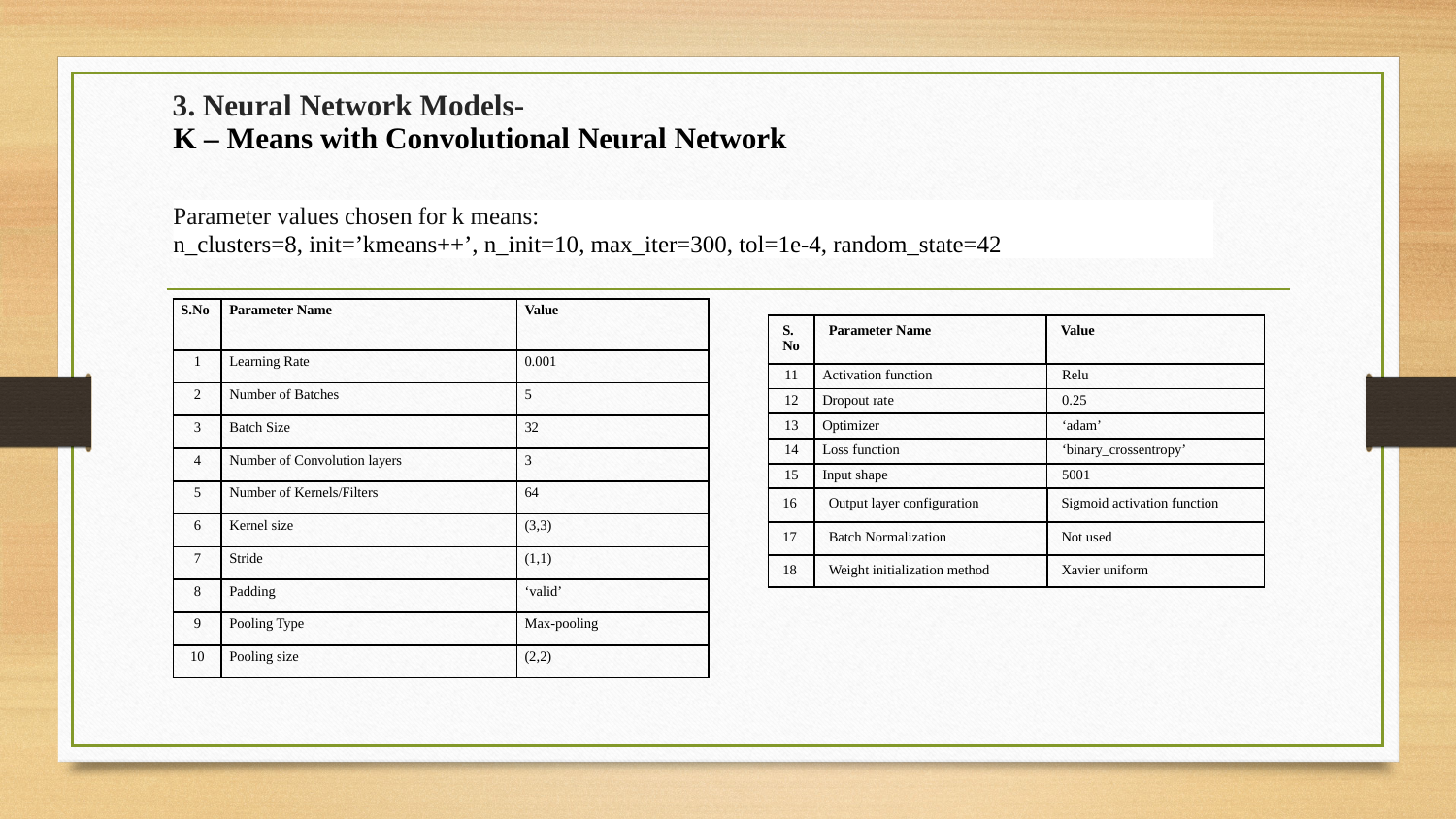

# 3. Neural Network Models- K – Means with Convolutional Neural Network
Parameter values chosen for k means:
n_clusters=8, init=’kmeans++’, n_init=10, max_iter=300, tol=1e-4, random_state=42
| S.No​ | Parameter Name​ | Value​ |
| --- | --- | --- |
| 1​ | Learning Rate​ | 0.001​ |
| 2​ | Number of Batches​ | 5​ |
| 3​ | Batch Size​ | 32​ |
| 4​ | Number of Convolution layers​ | 3 |
| 5​ | Number of Kernels/Filters​ | 64​ |
| 6​ | Kernel size​ | (3​,3) |
| 7​ | Stride​ | (1,1)​ |
| 8​ | Padding​ | ‘valid’ |
| 9​ | Pooling Type​ | Max-pooling​ |
| 10​ | Pooling size​ | (2,2) |
| S.No​ | Parameter Name​ | Value​ |
| --- | --- | --- |
| 11​ | Activation function​ | Relu​ |
| --- | --- | --- |
| 12​ | Dropout rate​ | 0.2​5 |
| 13​ | Optimizer​ | ‘adam’​ |
| 14​ | Loss function​ | ‘binary\_crossentropy’ |
| 15​ | Input shape​ | 5001 |
| 16​ | Output layer configuration​ | Sigmoid activation function​​ |
| --- | --- | --- |
| 17​ | Batch Normalization​ | Not used |
| 18​ | Weight initialization method​ | Xavier uniform |